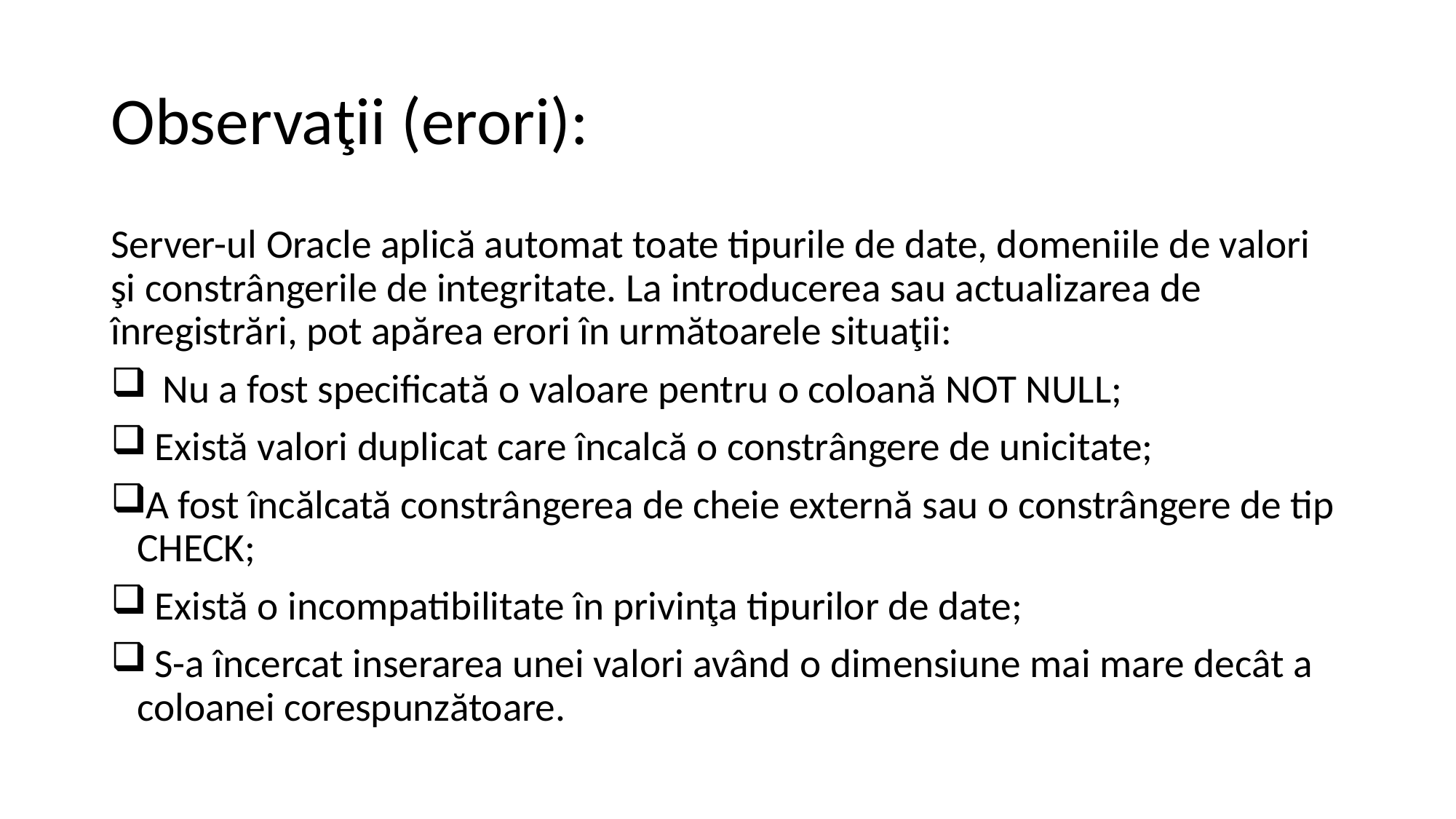

# Observaţii (erori):
Server-ul Oracle aplică automat toate tipurile de date, domeniile de valori şi constrângerile de integritate. La introducerea sau actualizarea de înregistrări, pot apărea erori în următoarele situaţii:
Nu a fost specificată o valoare pentru o coloană NOT NULL;
 Există valori duplicat care încalcă o constrângere de unicitate;
A fost încălcată constrângerea de cheie externă sau o constrângere de tip CHECK;
 Există o incompatibilitate în privinţa tipurilor de date;
 S-a încercat inserarea unei valori având o dimensiune mai mare decât a coloanei corespunzătoare.